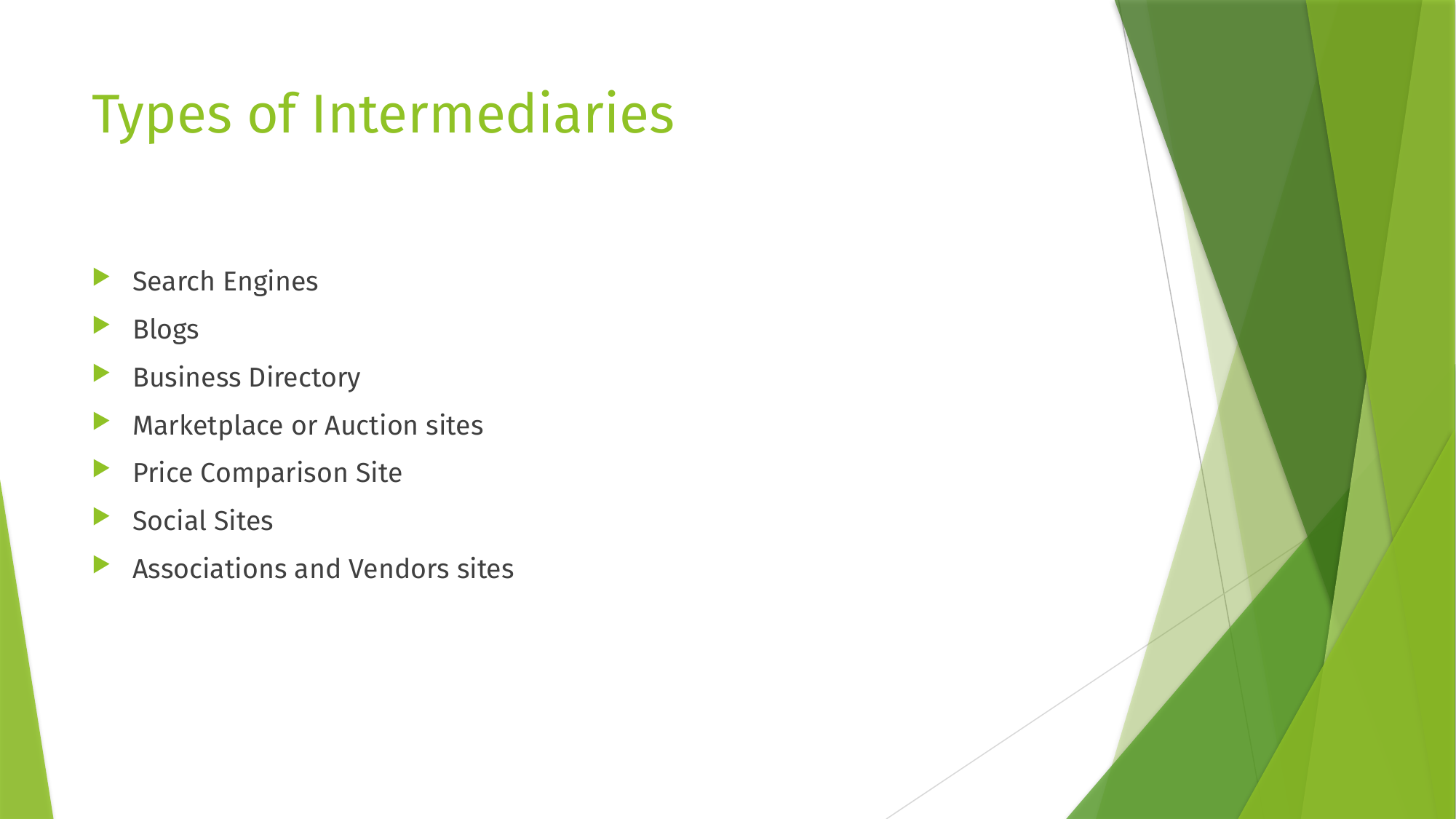

# Types of Intermediaries
Search Engines
Blogs
Business Directory
Marketplace or Auction sites
Price Comparison Site
Social Sites
Associations and Vendors sites